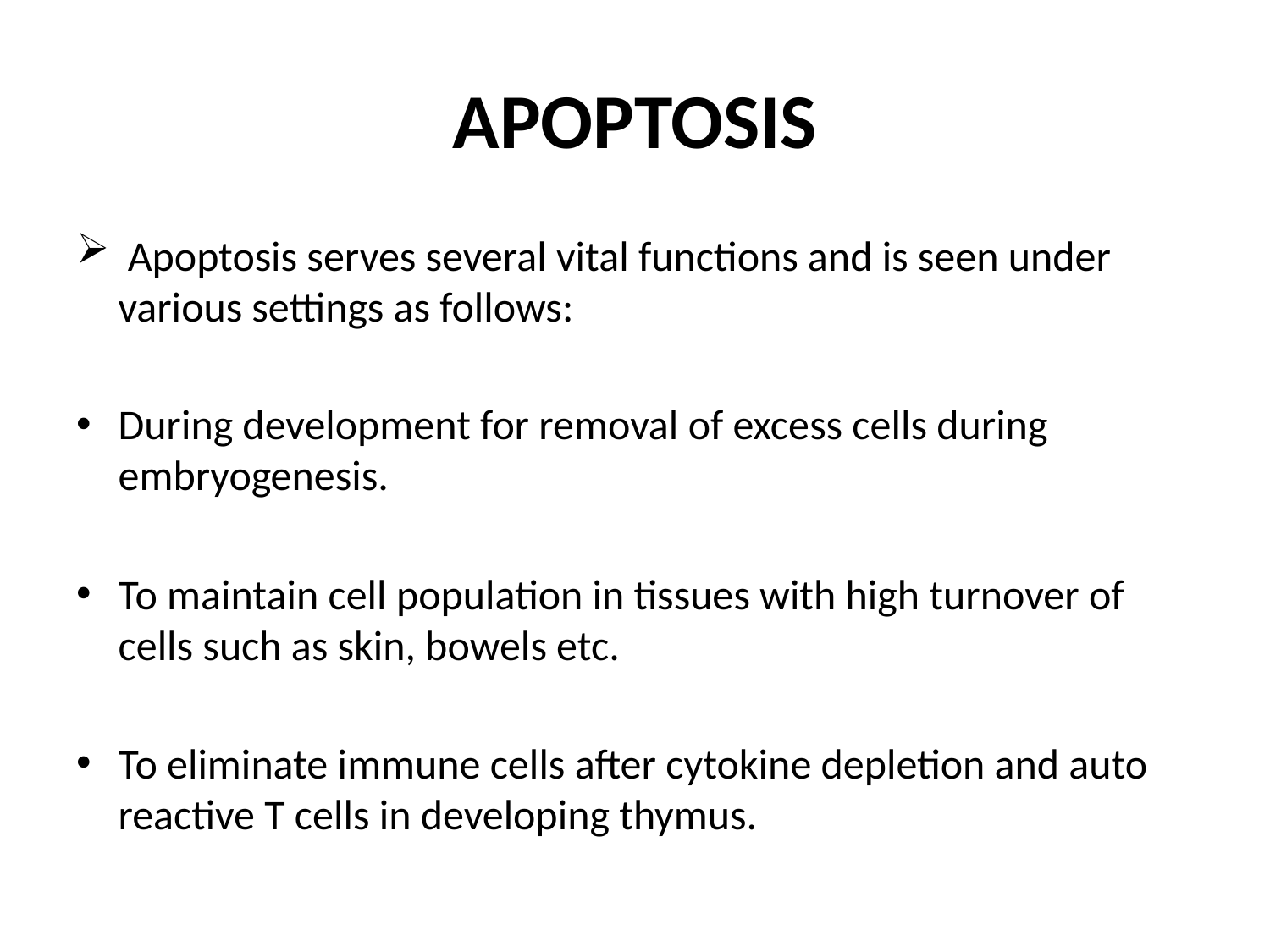

# APOPTOSIS
 Apoptosis serves several vital functions and is seen under various settings as follows:

During development for removal of excess cells during embryogenesis.

To maintain cell population in tissues with high turnover of cells such as skin, bowels etc.

To eliminate immune cells after cytokine depletion and auto reactive T cells in developing thymus.